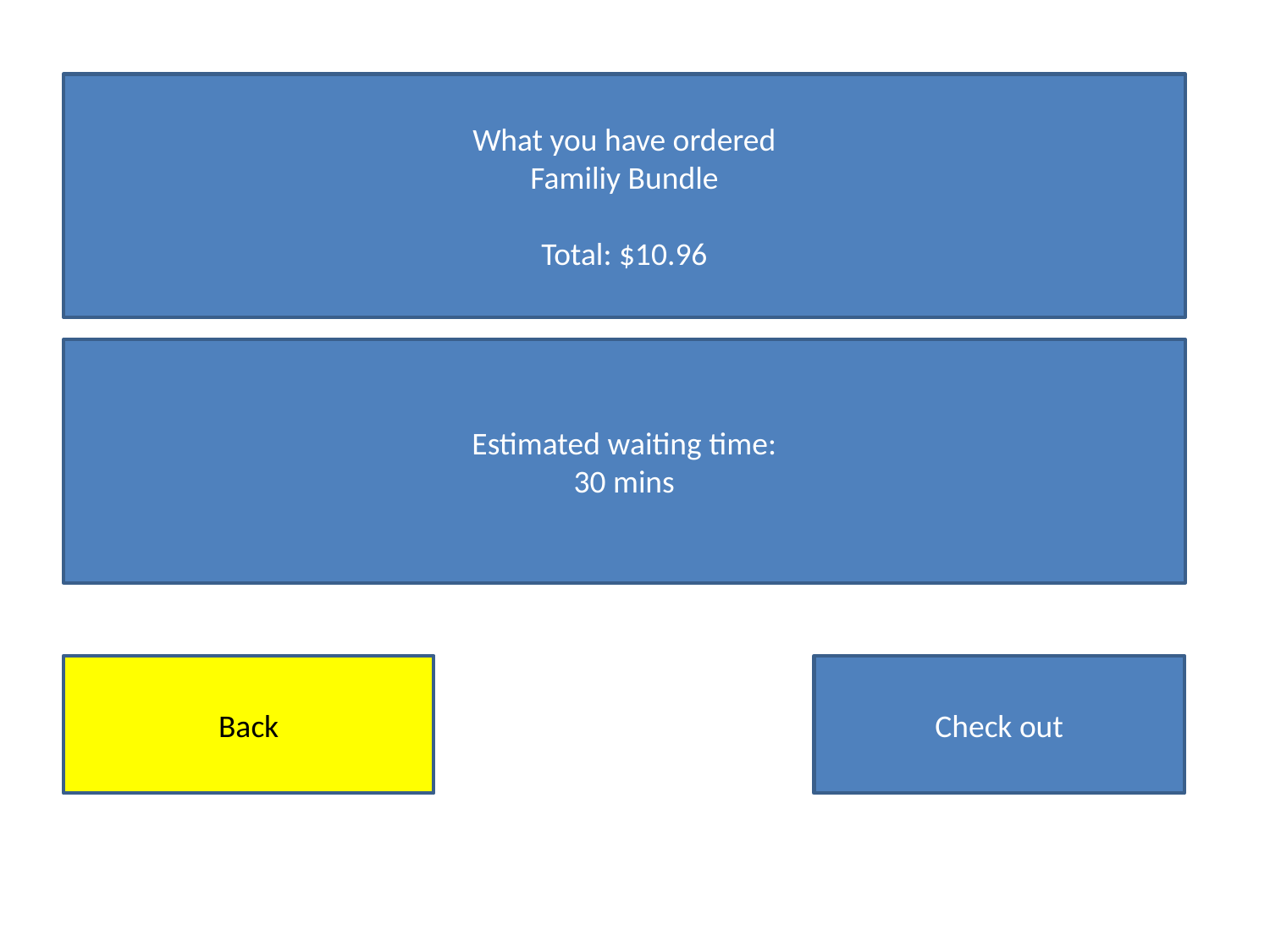

What you have ordered
Familiy Bundle

Total: $10.96
Estimated waiting time:
30 mins
Back
Check out